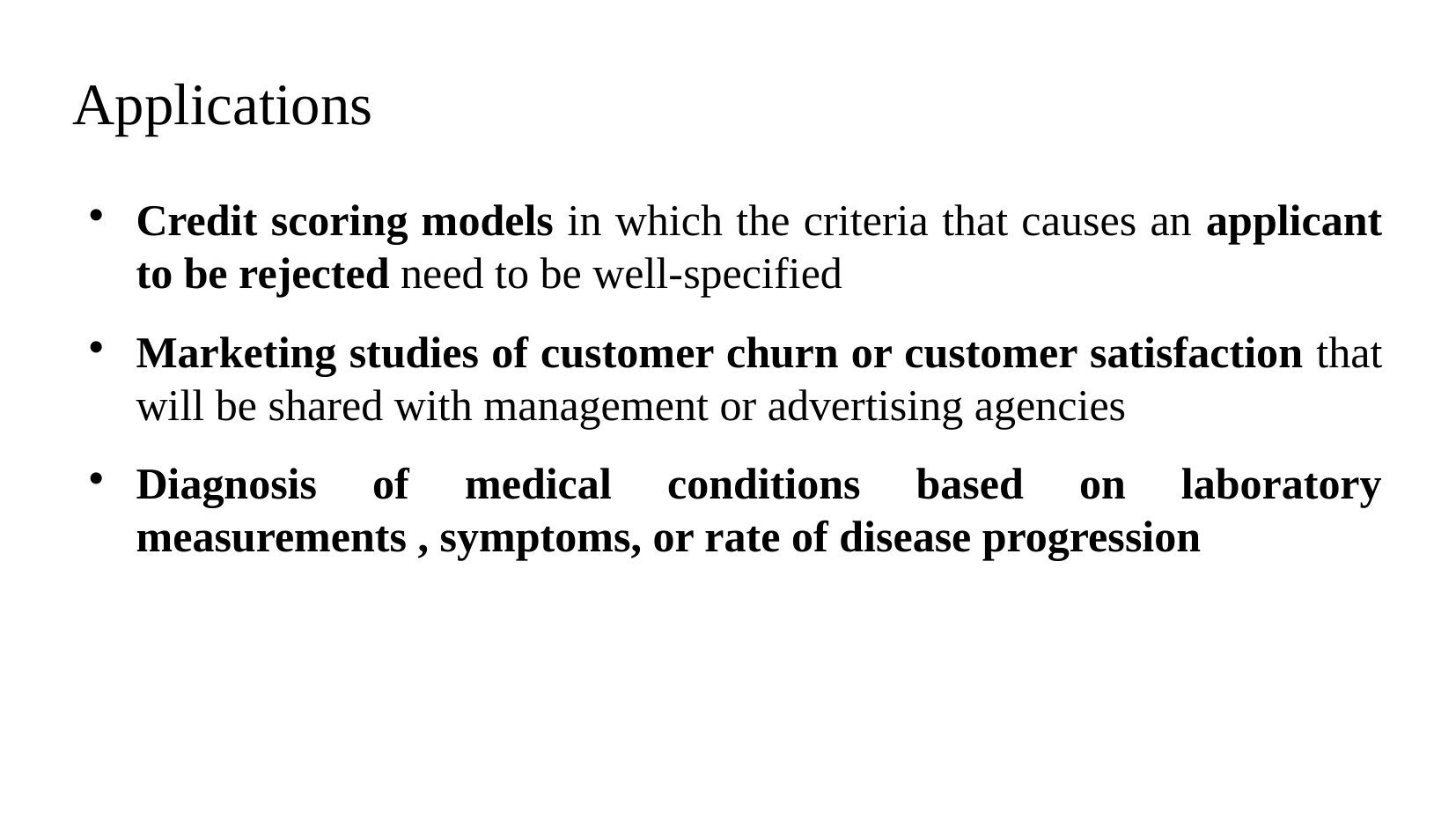

Applications
Credit scoring models in which the criteria that causes an applicant to be rejected need to be well-specified
Marketing studies of customer churn or customer satisfaction that will be shared with management or advertising agencies
Diagnosis of medical conditions based on laboratory measurements , symptoms, or rate of disease progression